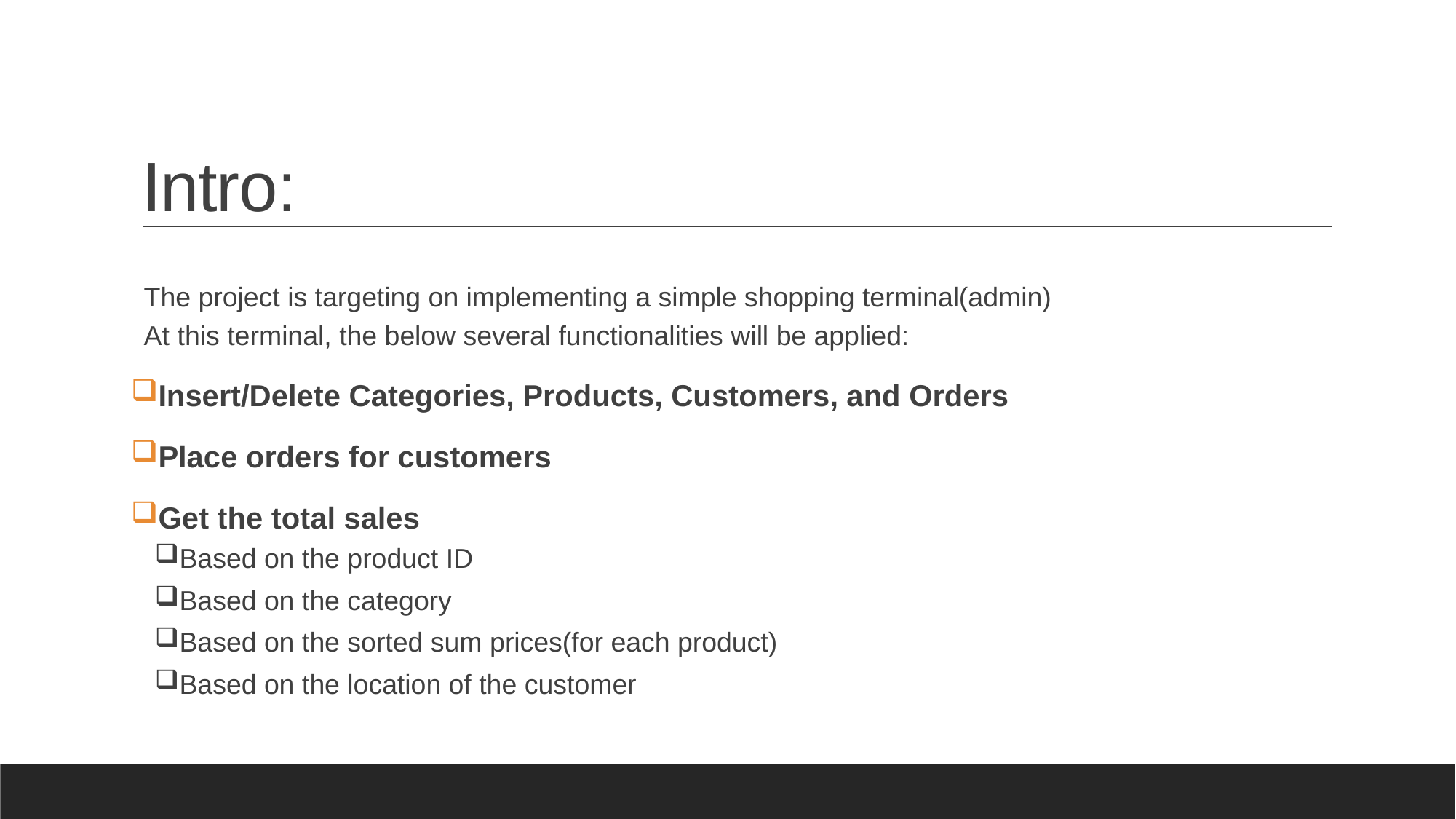

# Intro:
The project is targeting on implementing a simple shopping terminal(admin)
At this terminal, the below several functionalities will be applied:
Insert/Delete Categories, Products, Customers, and Orders
Place orders for customers
Get the total sales
Based on the product ID
Based on the category
Based on the sorted sum prices(for each product)
Based on the location of the customer